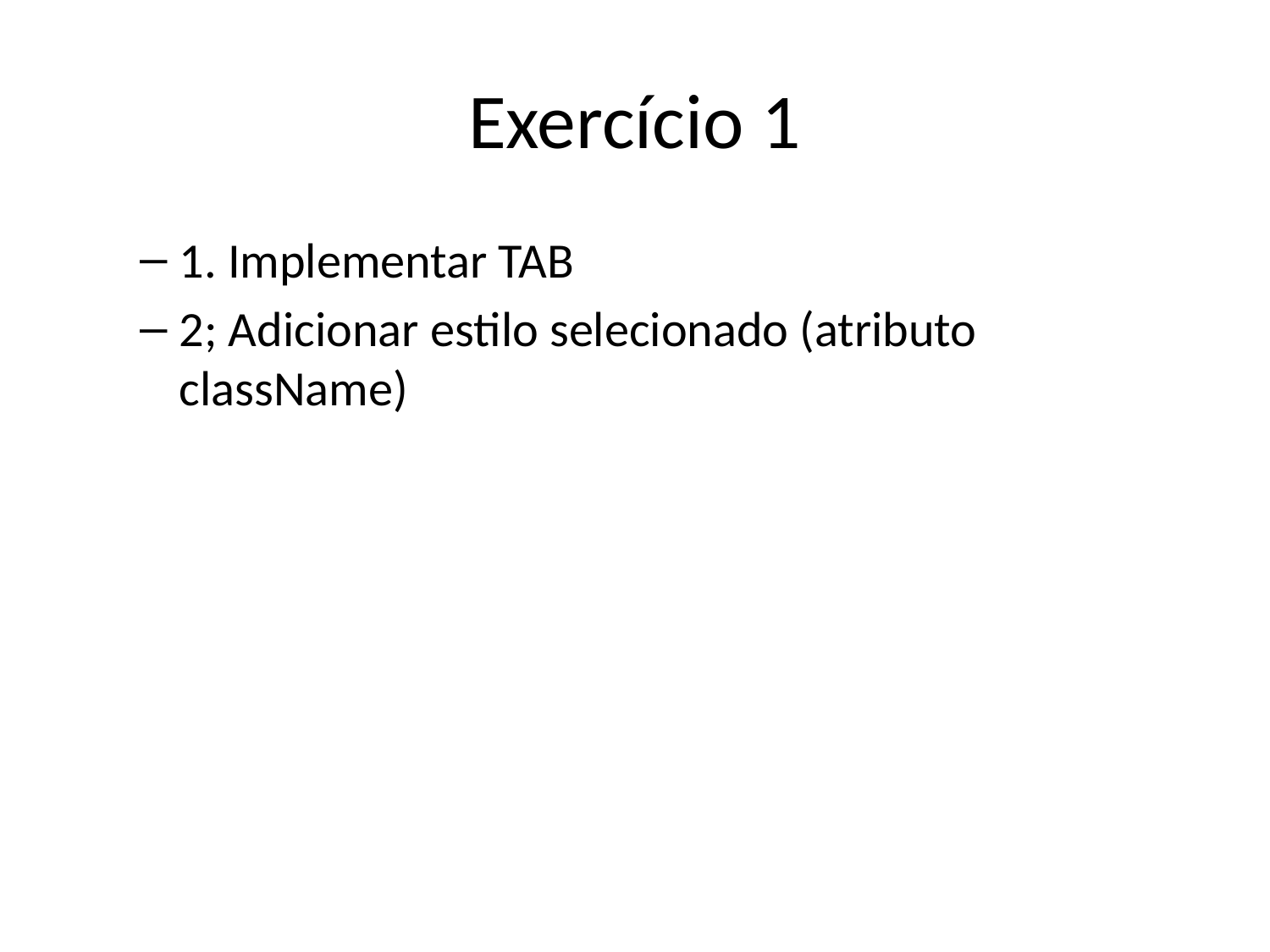

# Exercício 1
1. Implementar TAB
2; Adicionar estilo selecionado (atributo className)